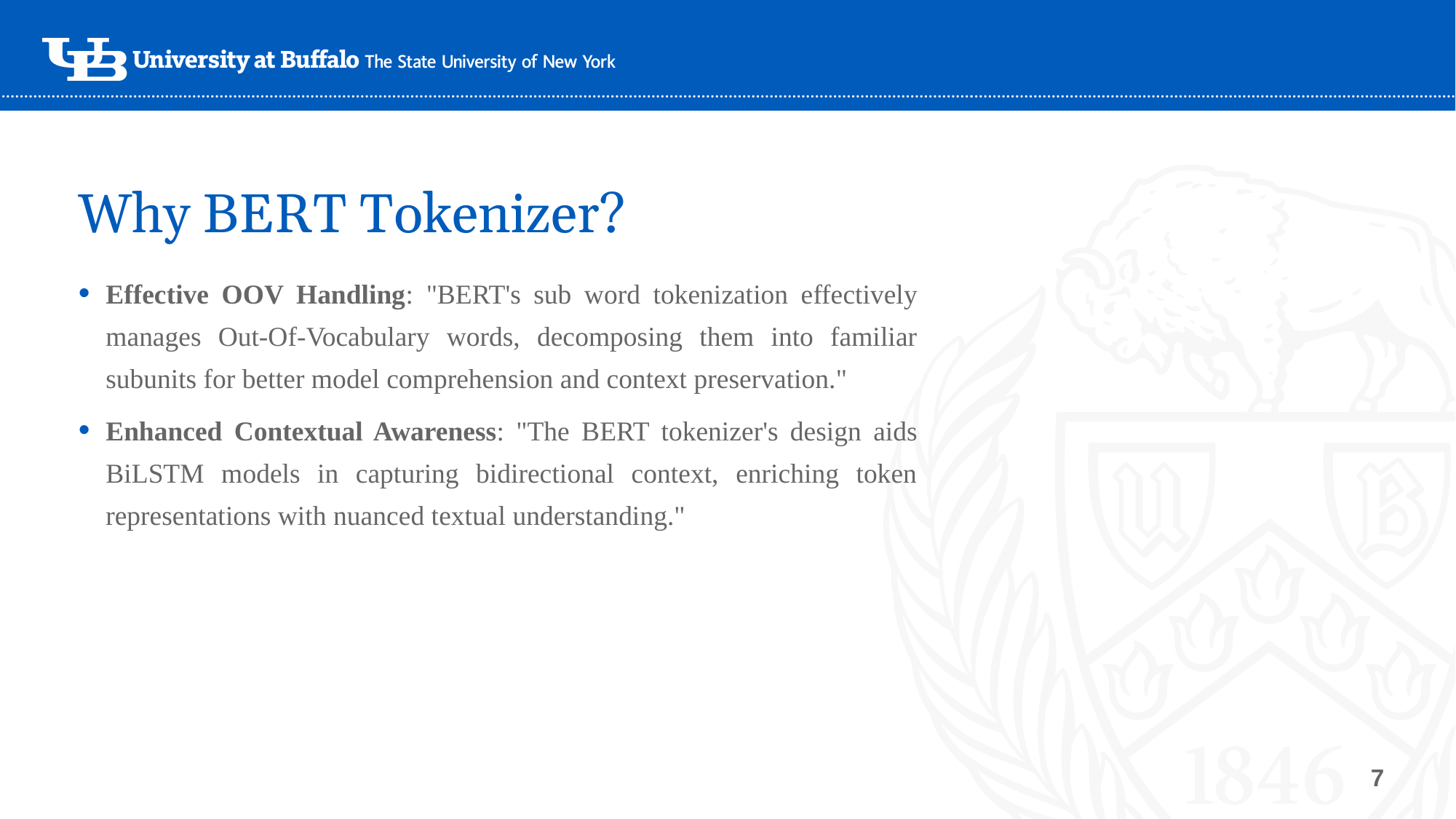

# Why BERT Tokenizer?
Effective OOV Handling: "BERT's sub word tokenization effectively manages Out-Of-Vocabulary words, decomposing them into familiar subunits for better model comprehension and context preservation."
Enhanced Contextual Awareness: "The BERT tokenizer's design aids BiLSTM models in capturing bidirectional context, enriching token representations with nuanced textual understanding."

7